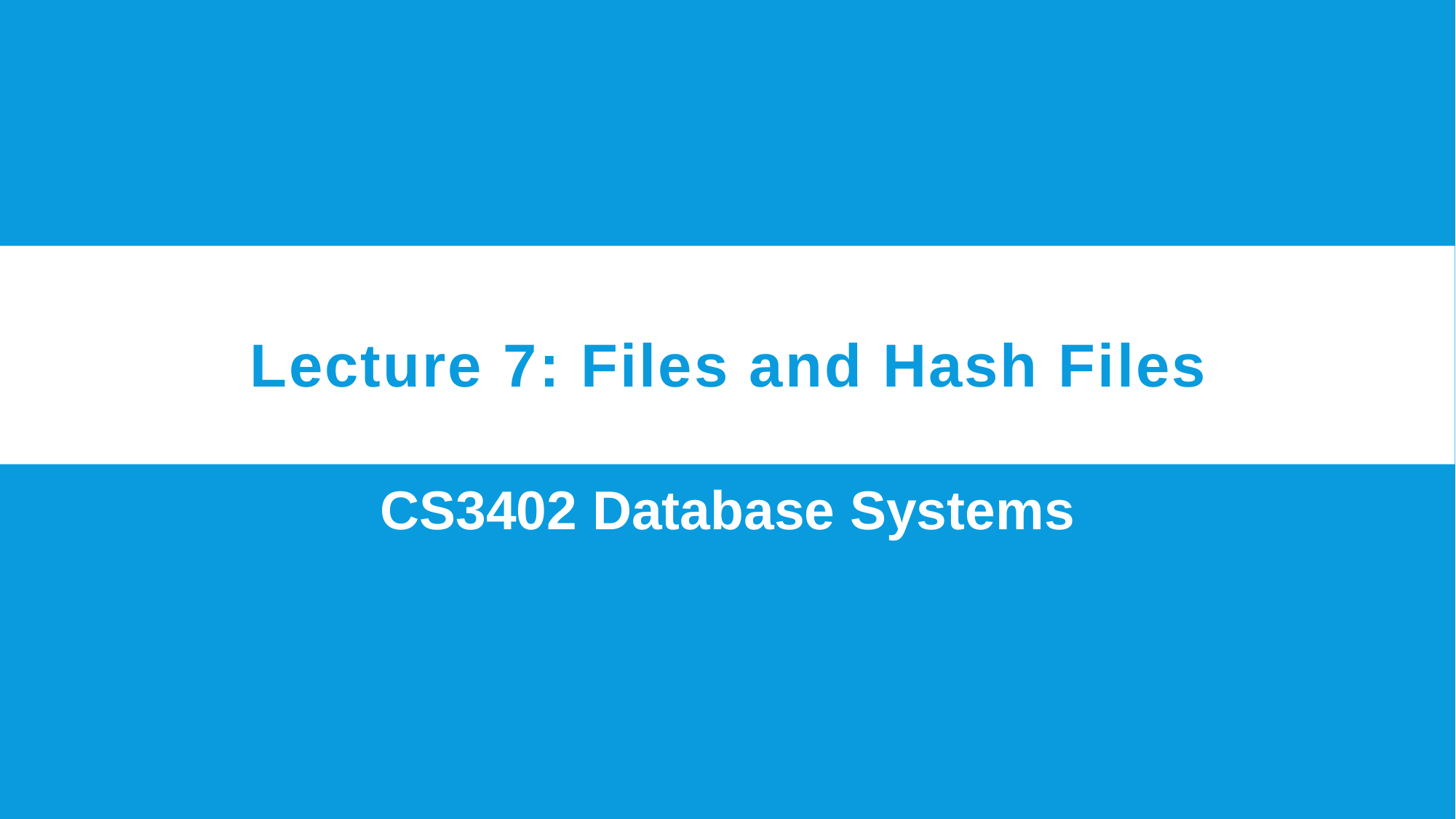

# Lecture 7: Files and Hash Files
CS3402 Database Systems